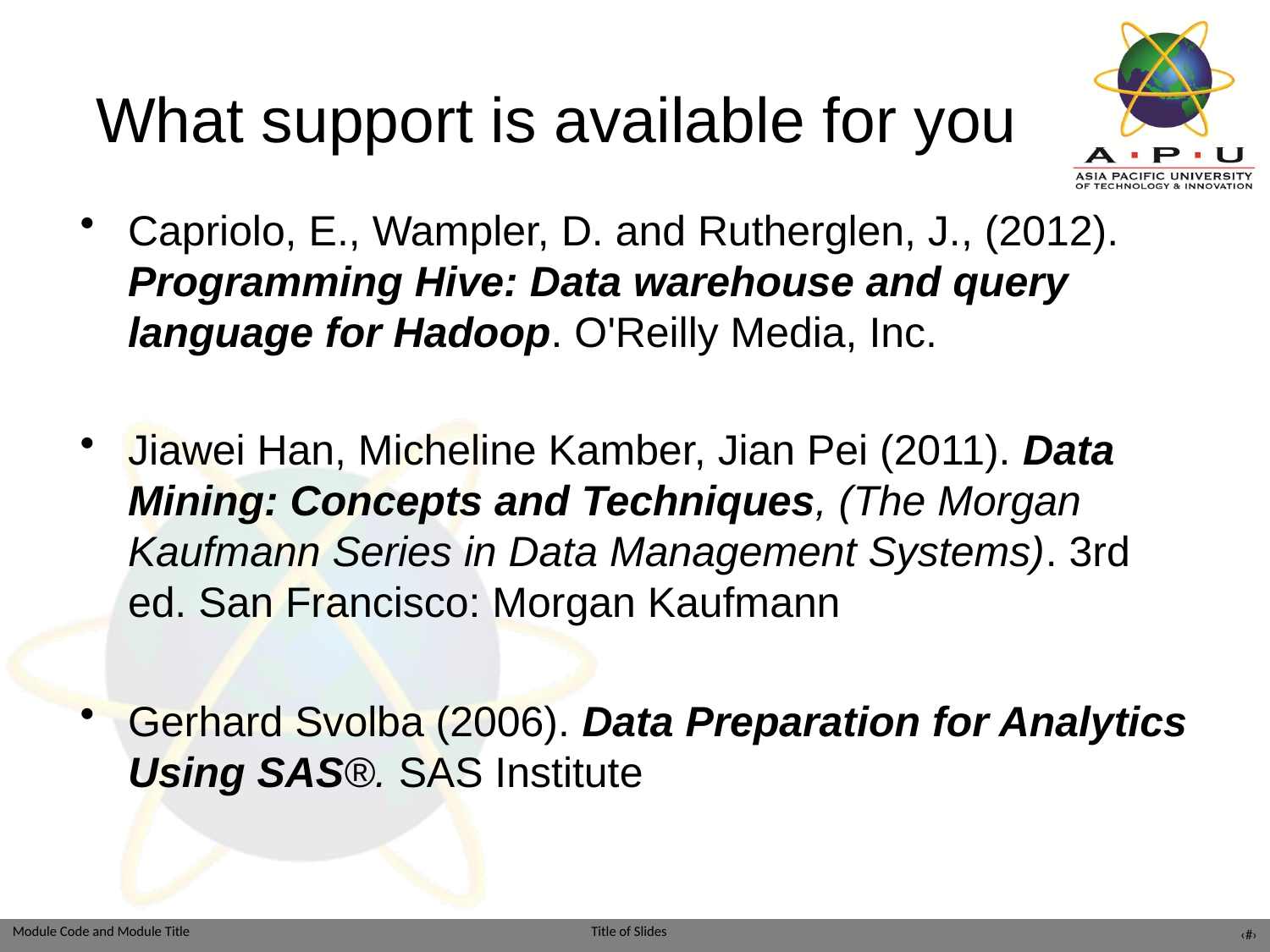

# What support is available for you
Capriolo, E., Wampler, D. and Rutherglen, J., (2012). Programming Hive: Data warehouse and query language for Hadoop. O'Reilly Media, Inc.

Jiawei Han, Micheline Kamber, Jian Pei (2011). Data Mining: Concepts and Techniques, (The Morgan Kaufmann Series in Data Management Systems). 3rd ed. San Francisco: Morgan Kaufmann

Gerhard Svolba (2006). Data Preparation for Analytics Using SAS®. SAS Institute

‹#›